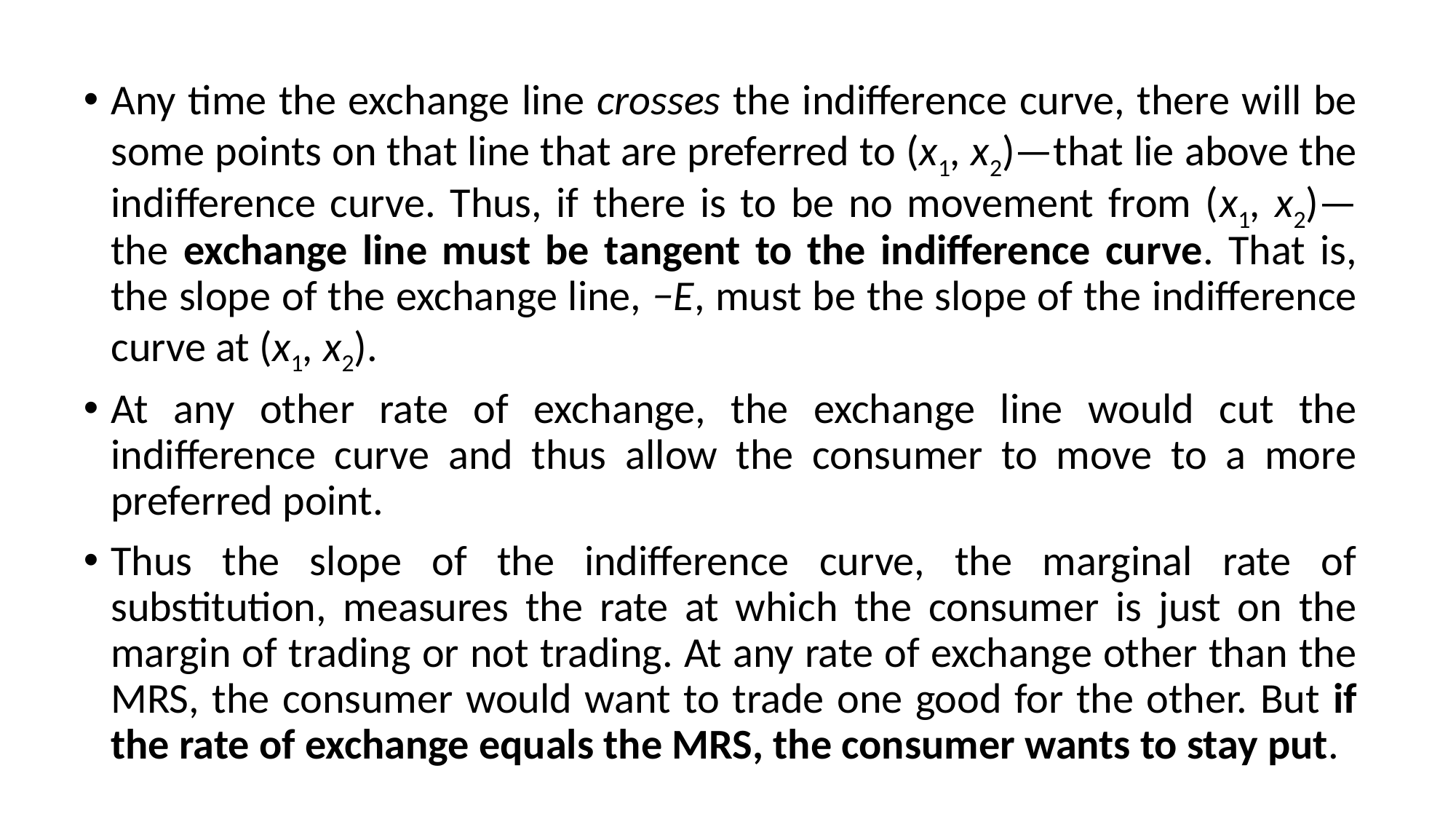

Any time the exchange line crosses the indifference curve, there will be some points on that line that are preferred to (x1, x2)—that lie above the indifference curve. Thus, if there is to be no movement from (x1, x2)— the exchange line must be tangent to the indifference curve. That is, the slope of the exchange line, −E, must be the slope of the indifference curve at (x1, x2).
At any other rate of exchange, the exchange line would cut the indifference curve and thus allow the consumer to move to a more preferred point.
Thus the slope of the indifference curve, the marginal rate of substitution, measures the rate at which the consumer is just on the margin of trading or not trading. At any rate of exchange other than the MRS, the consumer would want to trade one good for the other. But if the rate of exchange equals the MRS, the consumer wants to stay put.